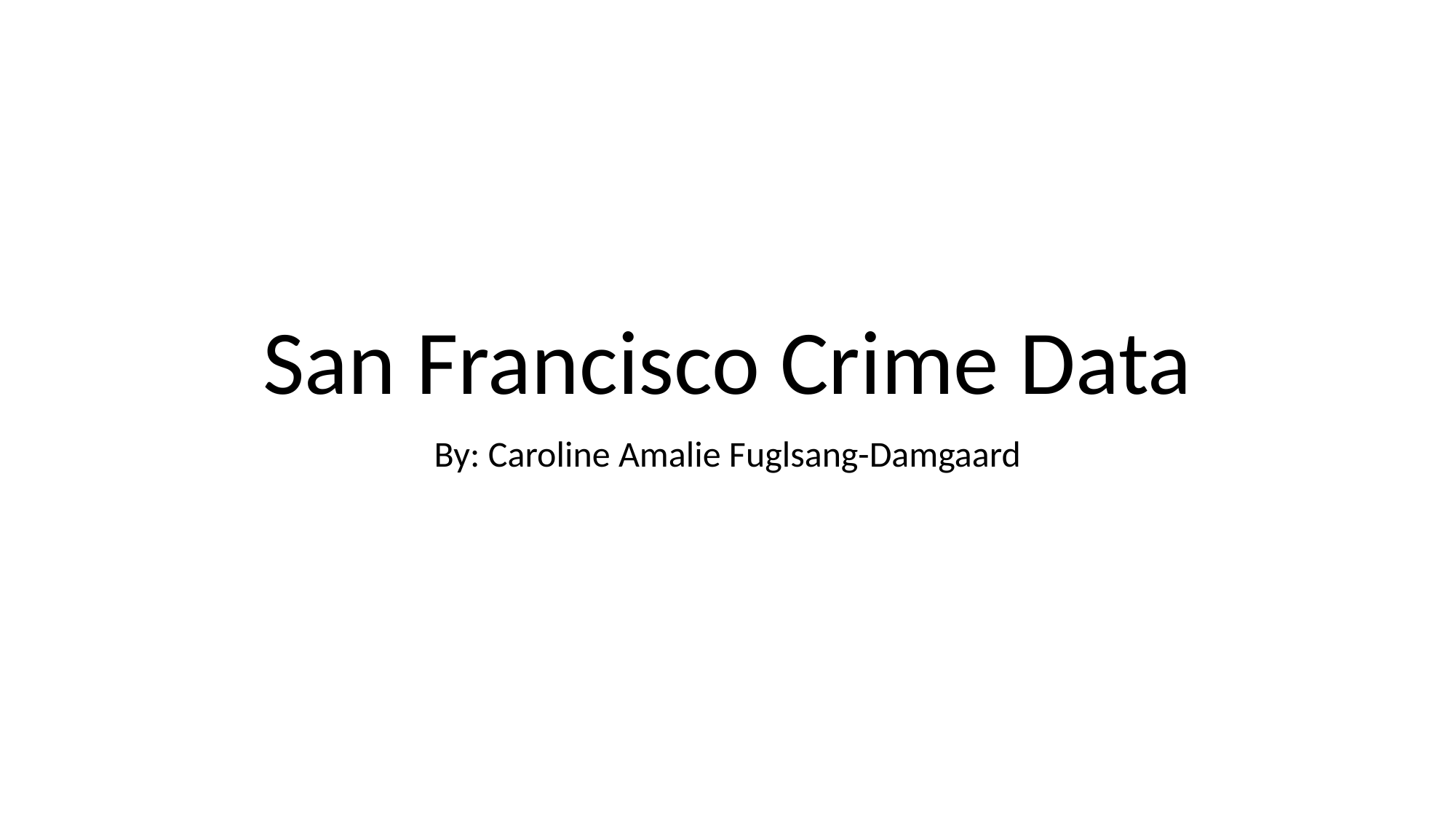

# San Francisco Crime Data
By: Caroline Amalie Fuglsang-Damgaard